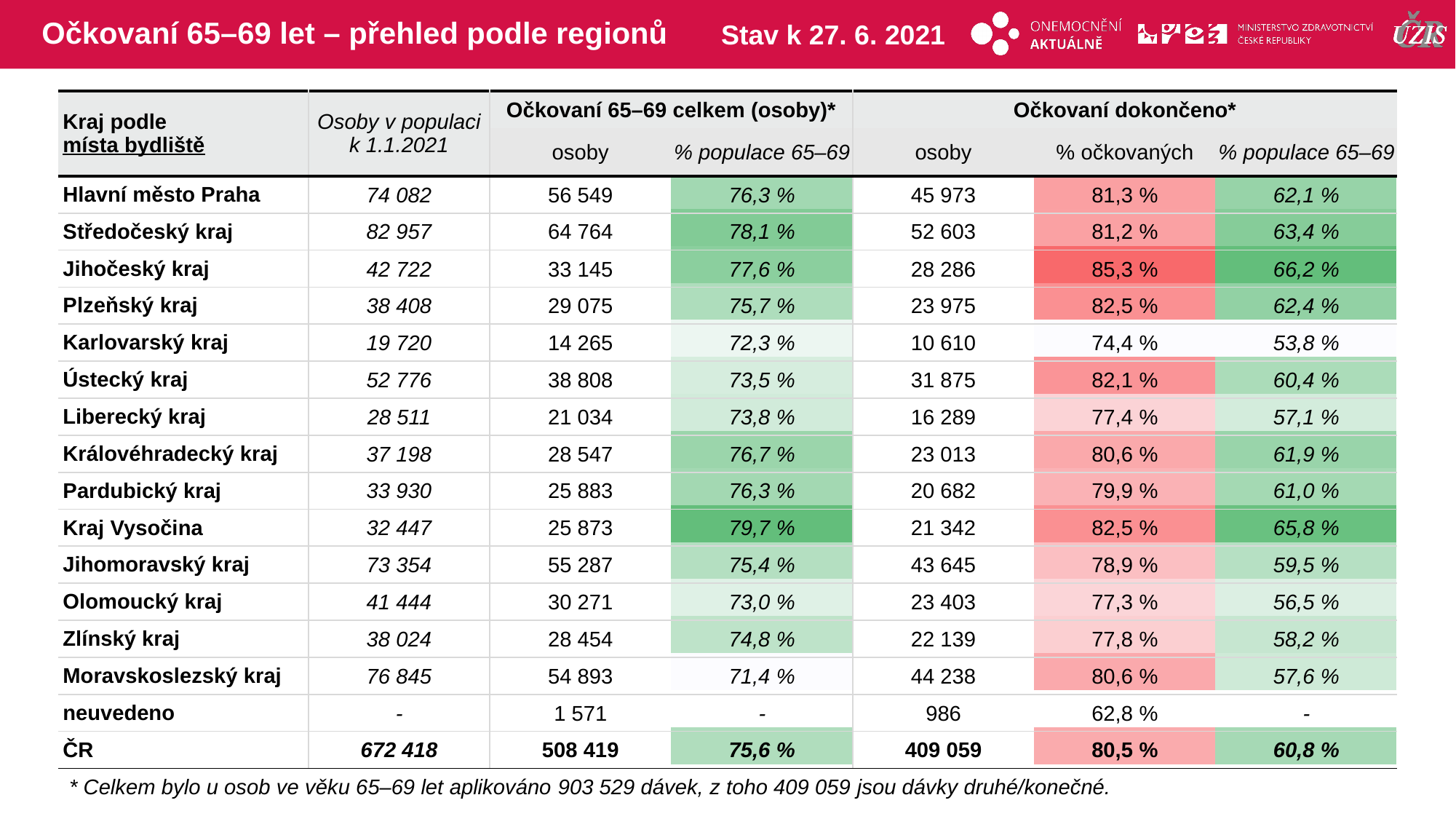

# Očkovaní 65–69 let – přehled podle regionů
Stav k 27. 6. 2021
| Kraj podle místa bydliště | Osoby v populaci k 1.1.2021 | Očkovaní 65–69 celkem (osoby)\* |  | Očkovaní dokončeno\* |  |  |
| --- | --- | --- | --- | --- | --- | --- |
|  |  | osoby | % populace 65–69 | osoby | % očkovaných | % populace 65–69 |
| Hlavní město Praha | 74 082 | 56 549 | 76,3 % | 45 973 | 81,3 % | 62,1 % |
| Středočeský kraj | 82 957 | 64 764 | 78,1 % | 52 603 | 81,2 % | 63,4 % |
| Jihočeský kraj | 42 722 | 33 145 | 77,6 % | 28 286 | 85,3 % | 66,2 % |
| Plzeňský kraj | 38 408 | 29 075 | 75,7 % | 23 975 | 82,5 % | 62,4 % |
| Karlovarský kraj | 19 720 | 14 265 | 72,3 % | 10 610 | 74,4 % | 53,8 % |
| Ústecký kraj | 52 776 | 38 808 | 73,5 % | 31 875 | 82,1 % | 60,4 % |
| Liberecký kraj | 28 511 | 21 034 | 73,8 % | 16 289 | 77,4 % | 57,1 % |
| Královéhradecký kraj | 37 198 | 28 547 | 76,7 % | 23 013 | 80,6 % | 61,9 % |
| Pardubický kraj | 33 930 | 25 883 | 76,3 % | 20 682 | 79,9 % | 61,0 % |
| Kraj Vysočina | 32 447 | 25 873 | 79,7 % | 21 342 | 82,5 % | 65,8 % |
| Jihomoravský kraj | 73 354 | 55 287 | 75,4 % | 43 645 | 78,9 % | 59,5 % |
| Olomoucký kraj | 41 444 | 30 271 | 73,0 % | 23 403 | 77,3 % | 56,5 % |
| Zlínský kraj | 38 024 | 28 454 | 74,8 % | 22 139 | 77,8 % | 58,2 % |
| Moravskoslezský kraj | 76 845 | 54 893 | 71,4 % | 44 238 | 80,6 % | 57,6 % |
| neuvedeno | - | 1 571 | - | 986 | 62,8 % | - |
| ČR | 672 418 | 508 419 | 75,6 % | 409 059 | 80,5 % | 60,8 % |
|  |  |  |  |  |  |
| --- | --- | --- | --- | --- | --- |
|  |  |  |  |  |  |
|  |  |  |  |  |  |
|  |  |  |  |  |  |
|  |  |  |  |  |  |
|  |  |  |  |  |  |
|  |  |  |  |  |  |
|  |  |  |  |  |  |
|  |  |  |  |  |  |
|  |  |  |  |  |  |
|  |  |  |  |  |  |
|  |  |  |  |  |  |
|  |  |  |  |  |  |
|  |  |  |  |  |  |
|  |  |  |  |  |  |
|  |  |  |  |  |  |
* Celkem bylo u osob ve věku 65–69 let aplikováno 903 529 dávek, z toho 409 059 jsou dávky druhé/konečné.